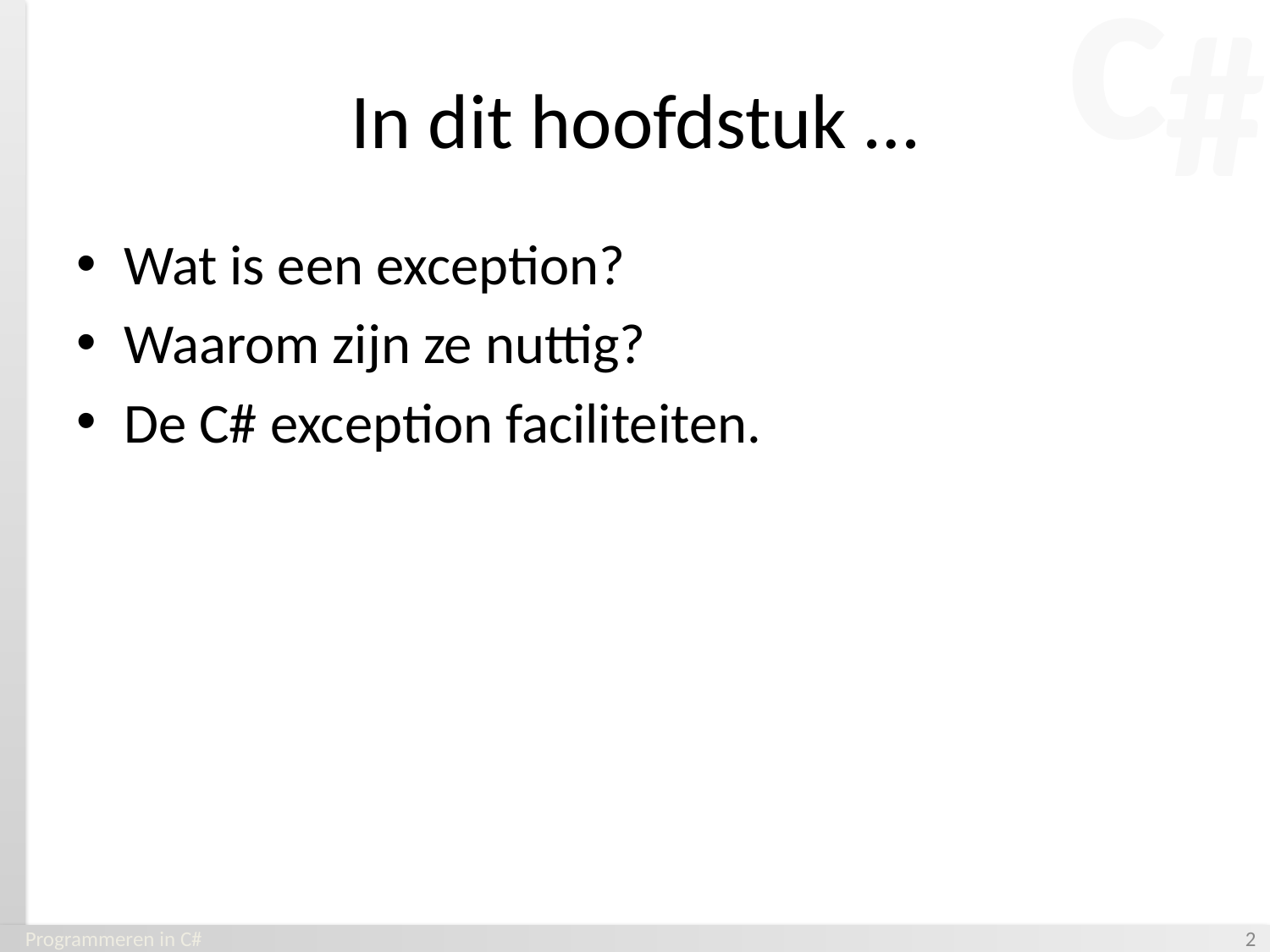

# In dit hoofdstuk …
Wat is een exception?
Waarom zijn ze nuttig?
De C# exception faciliteiten.
Programmeren in C#
2